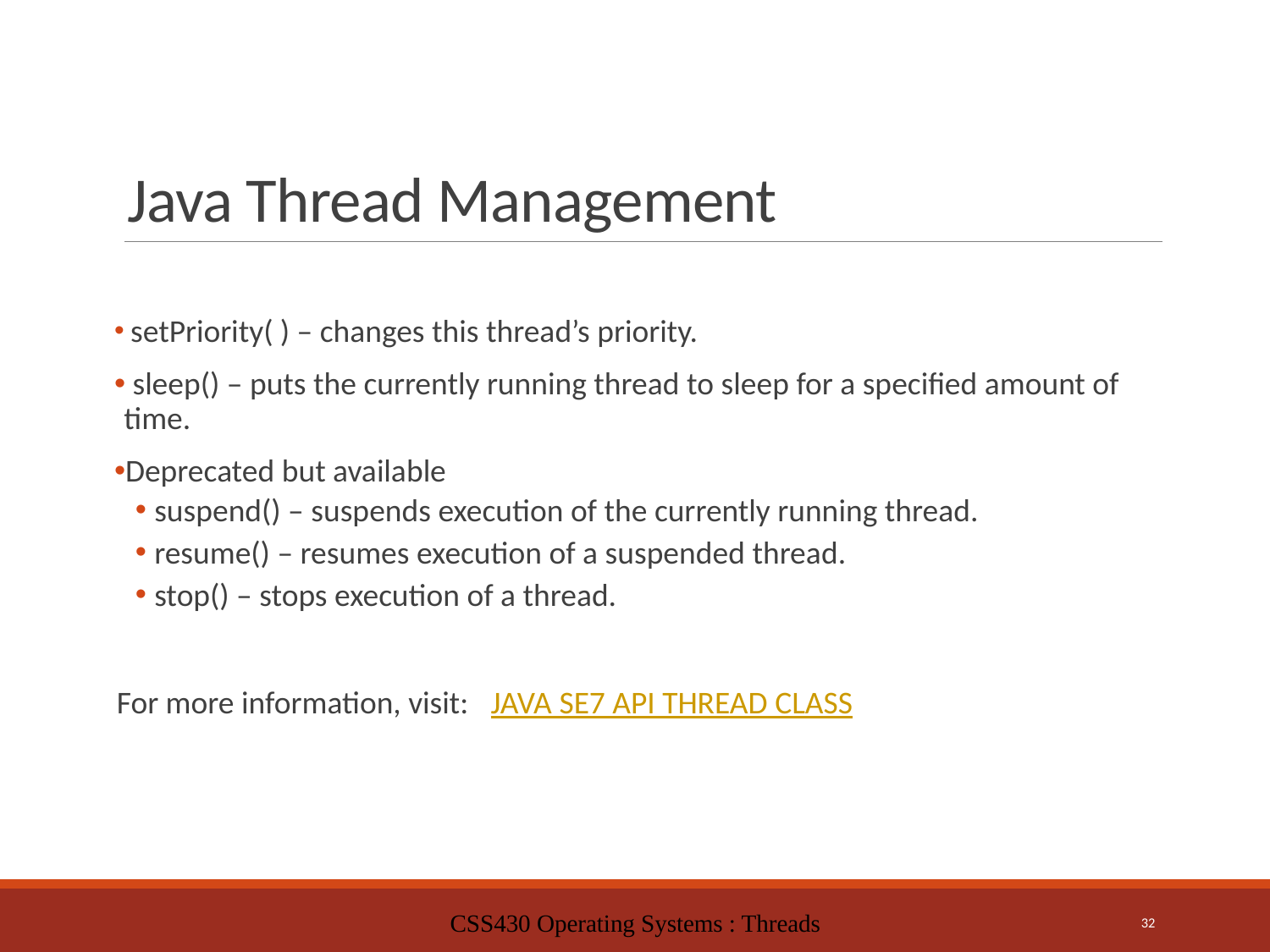

# Java Thread Management

 setPriority( ) – changes this thread’s priority.
 sleep() – puts the currently running thread to sleep for a specified amount of time.
Deprecated but available
suspend() – suspends execution of the currently running thread.
resume() – resumes execution of a suspended thread.
stop() – stops execution of a thread.

For more information, visit:   JAVA SE7 API THREAD CLASS

CSS430 Operating Systems : Threads
32